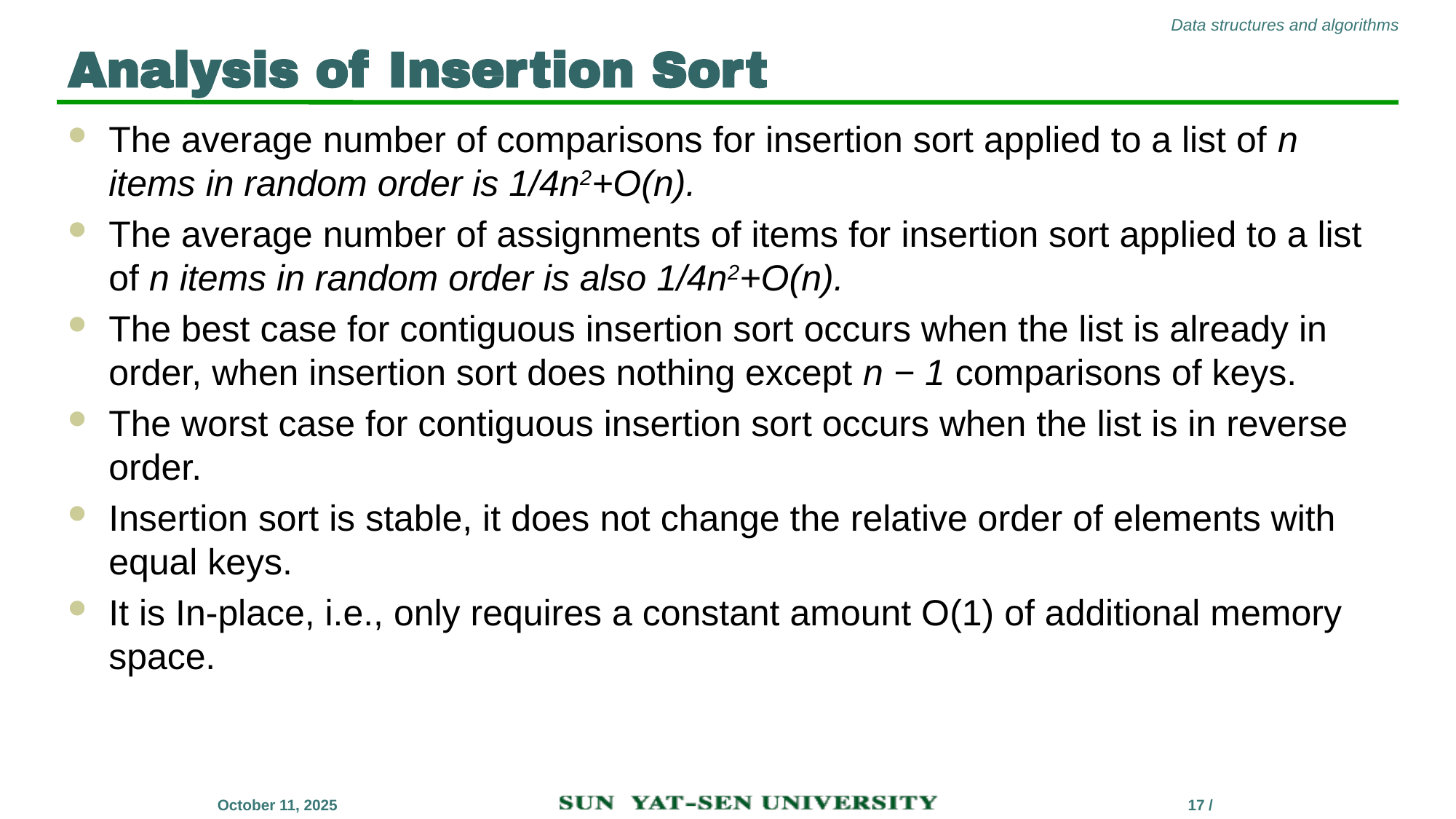

# Analysis of Insertion Sort
The average number of comparisons for insertion sort applied to a list of n items in random order is 1/4n2+O(n).
The average number of assignments of items for insertion sort applied to a list of n items in random order is also 1/4n2+O(n).
The best case for contiguous insertion sort occurs when the list is already in order, when insertion sort does nothing except n − 1 comparisons of keys.
The worst case for contiguous insertion sort occurs when the list is in reverse order.
Insertion sort is stable, it does not change the relative order of elements with equal keys.
It is In-place, i.e., only requires a constant amount O(1) of additional memory space.